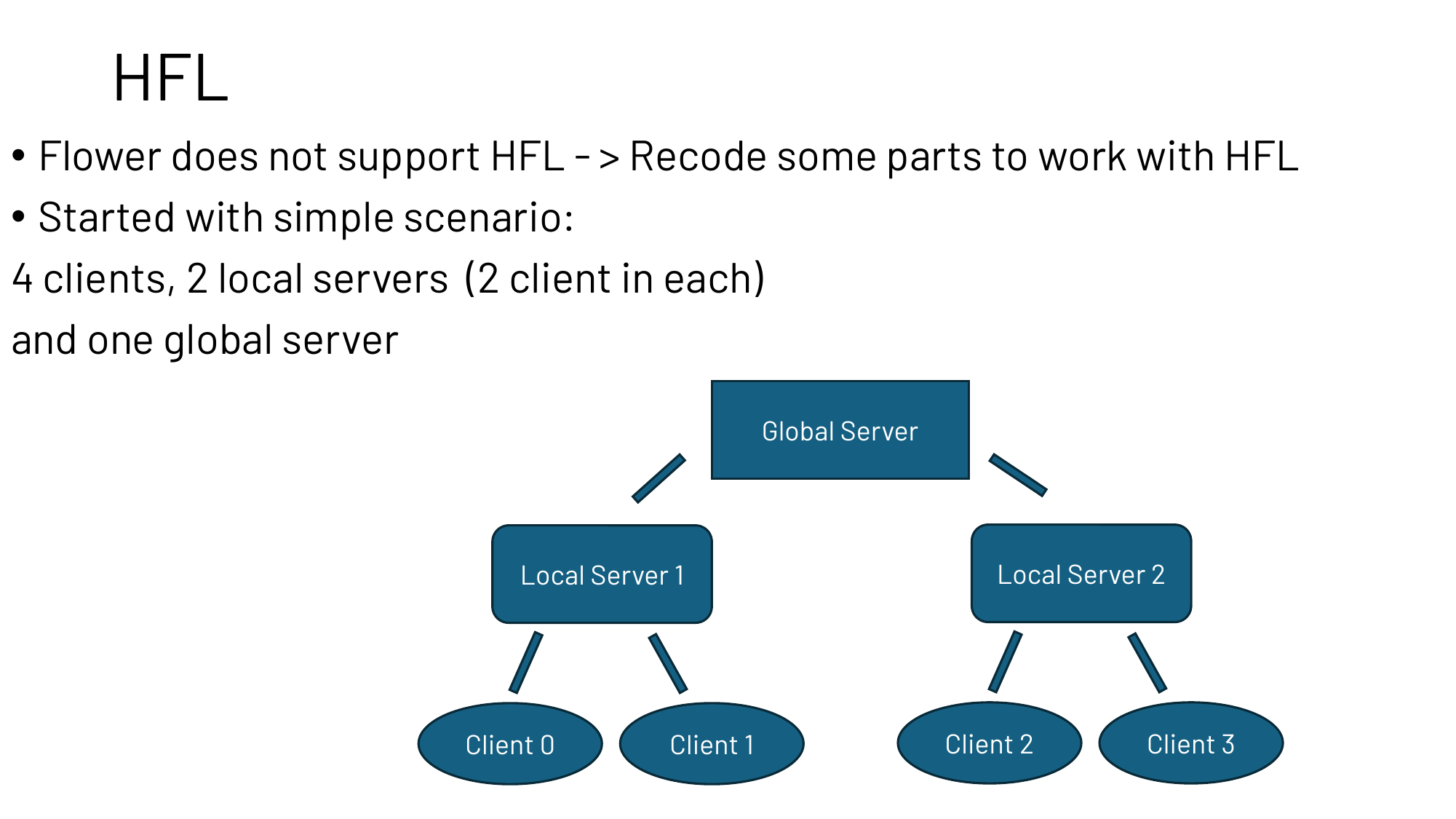

# HFL
Flower does not support HFL - > Recode some parts to work with HFL
Started with simple scenario:
4 clients, 2 local servers  (2 client in each)
and one global server
Global Server

Local Server 2
Local Server 1

Client 2
Client 3
Client 0
Client 1